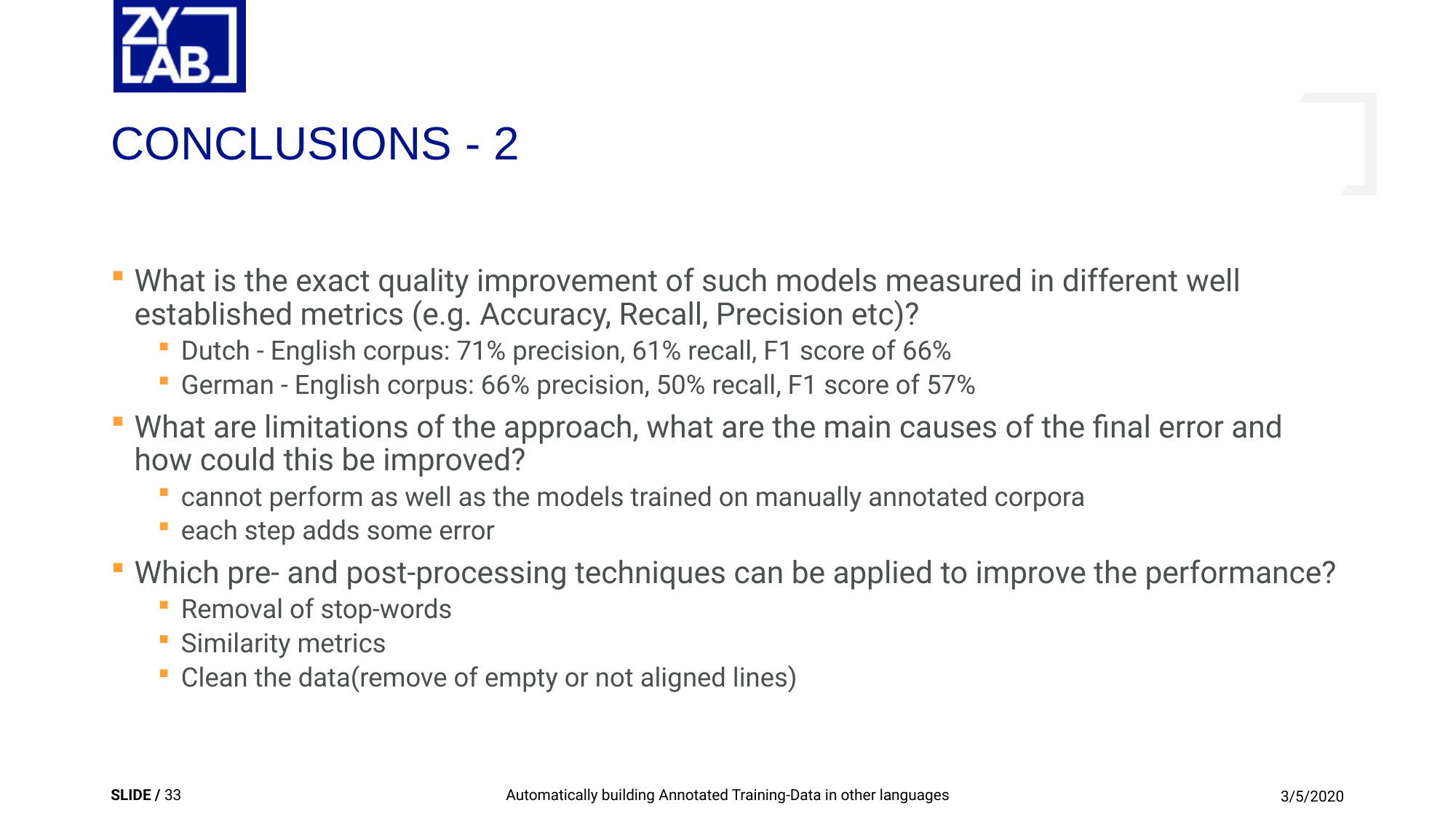

# Conclusions - 2

What is the exact quality improvement of such models measured in different well established metrics (e.g. Accuracy, Recall, Precision etc)?
Dutch - English corpus: 71% precision, 61% recall, F1 score of 66%
German - English corpus: 66% precision, 50% recall, F1 score of 57%
What are limitations of the approach, what are the main causes of the final error and how could this be improved?
cannot perform as well as the models trained on manually annotated corpora
each step adds some error
Which pre- and post-processing techniques can be applied to improve the performance?
Removal of stop-words
Similarity metrics
Clean the data(remove of empty or not aligned lines)

SLIDE / 33
Automatically building Annotated Training-Data in other languages
3/5/2020